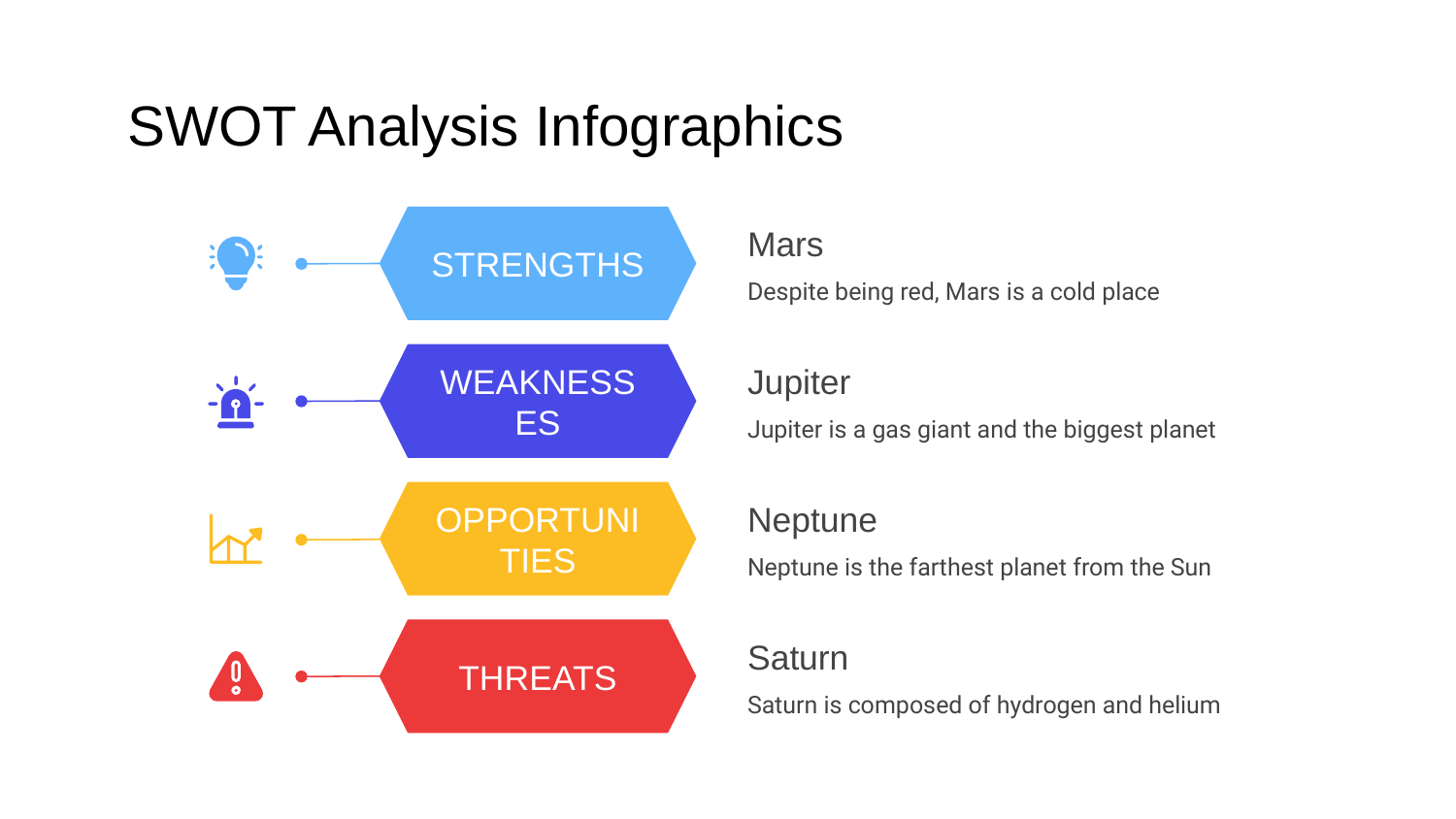

# SWOT Analysis Infographics
STRENGTHS
Mars
Despite being red, Mars is a cold place

WEAKNESSES
Jupiter
Jupiter is a gas giant and the biggest planet

OPPORTUNITIES
Neptune
Neptune is the farthest planet from the Sun

THREATS
Saturn
Saturn is composed of hydrogen and helium